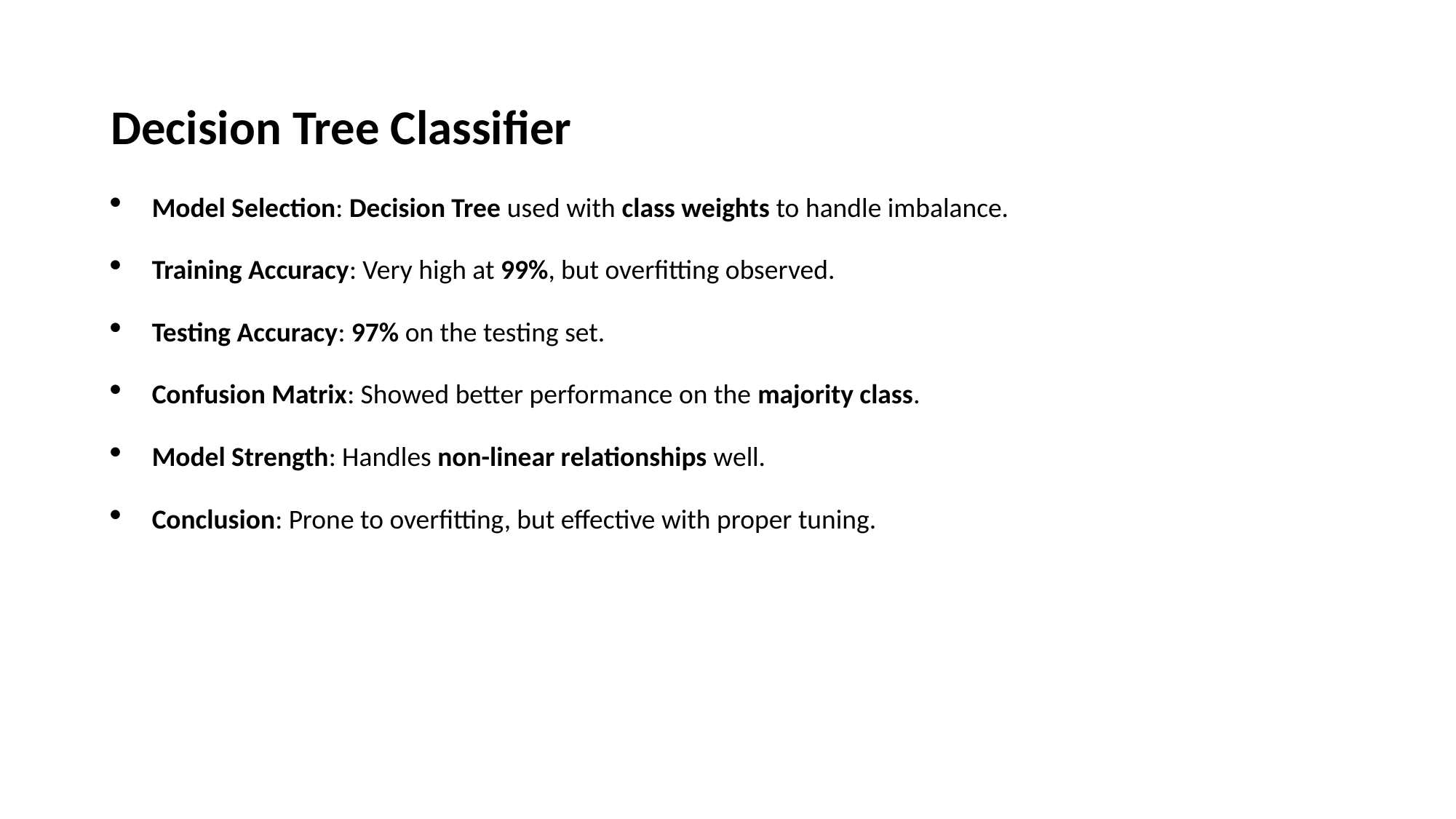

# Decision Tree Classifier
Model Selection: Decision Tree used with class weights to handle imbalance.
Training Accuracy: Very high at 99%, but overfitting observed.
Testing Accuracy: 97% on the testing set.
Confusion Matrix: Showed better performance on the majority class.
Model Strength: Handles non-linear relationships well.
Conclusion: Prone to overfitting, but effective with proper tuning.